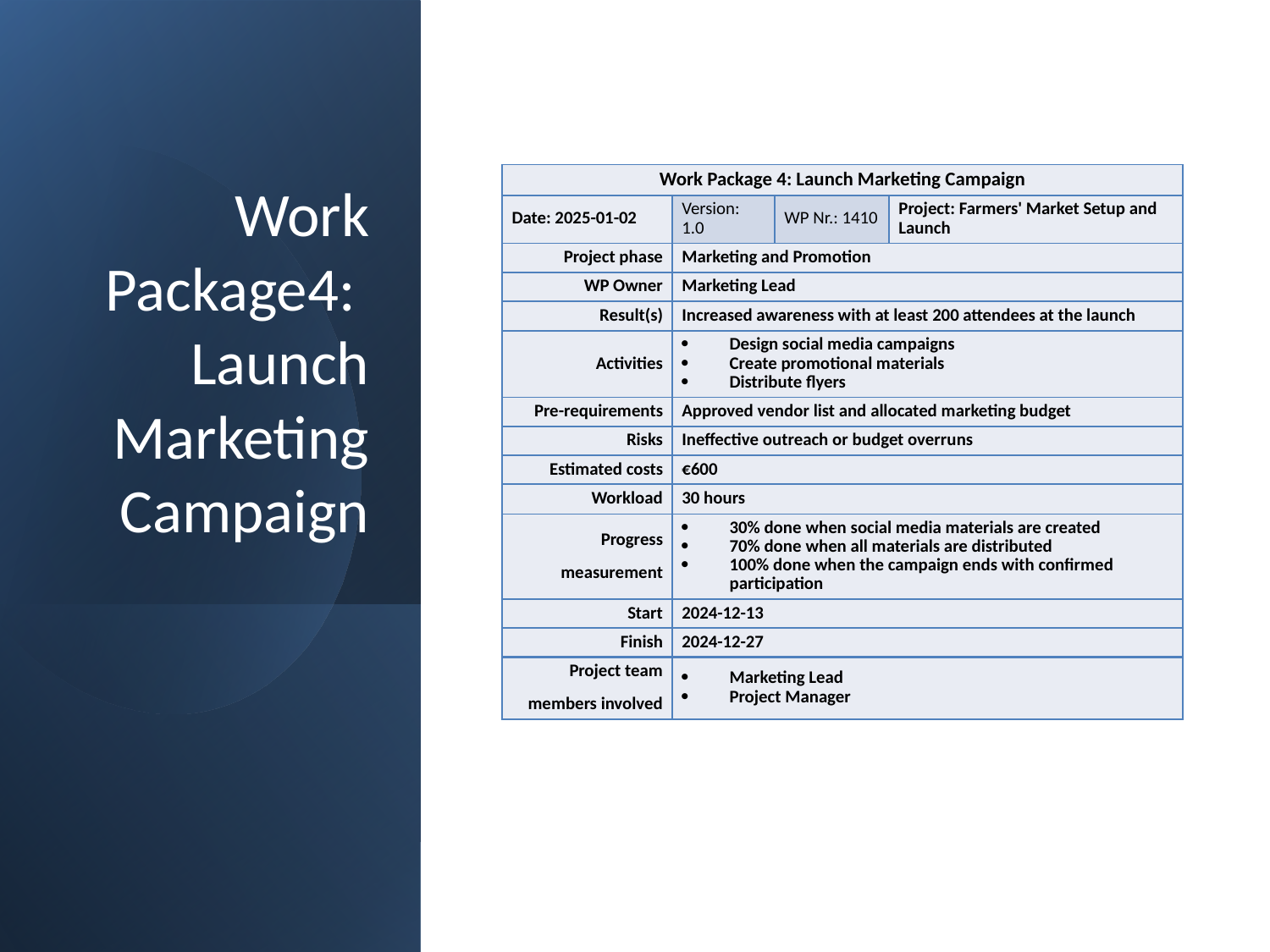

# Work Package4: Launch Marketing Campaign

| Work Package 4: Launch Marketing Campaign |  |  |  |
| --- | --- | --- | --- |
| Date: 2025-01-02 | Version: 1.0 | WP Nr.: 1410 | Project: Farmers' Market Setup and Launch |
| Project phase | Marketing and Promotion |  |  |
| WP Owner | Marketing Lead |  |  |
| Result(s) | Increased awareness with at least 200 attendees at the launch |  |  |
| Activities | Design social media campaigns Create promotional materials Distribute flyers |  |  |
| Pre-requirements | Approved vendor list and allocated marketing budget |  |  |
| Risks | Ineffective outreach or budget overruns |  |  |
| Estimated costs | €600 |  |  |
| Workload | 30 hours |  |  |
| Progress measurement | 30% done when social media materials are created 70% done when all materials are distributed 100% done when the campaign ends with confirmed participation |  |  |
| Start | 2024-12-13 |  |  |
| Finish | 2024-12-27 |  |  |
| Project team members involved | Marketing Lead Project Manager |  |  |